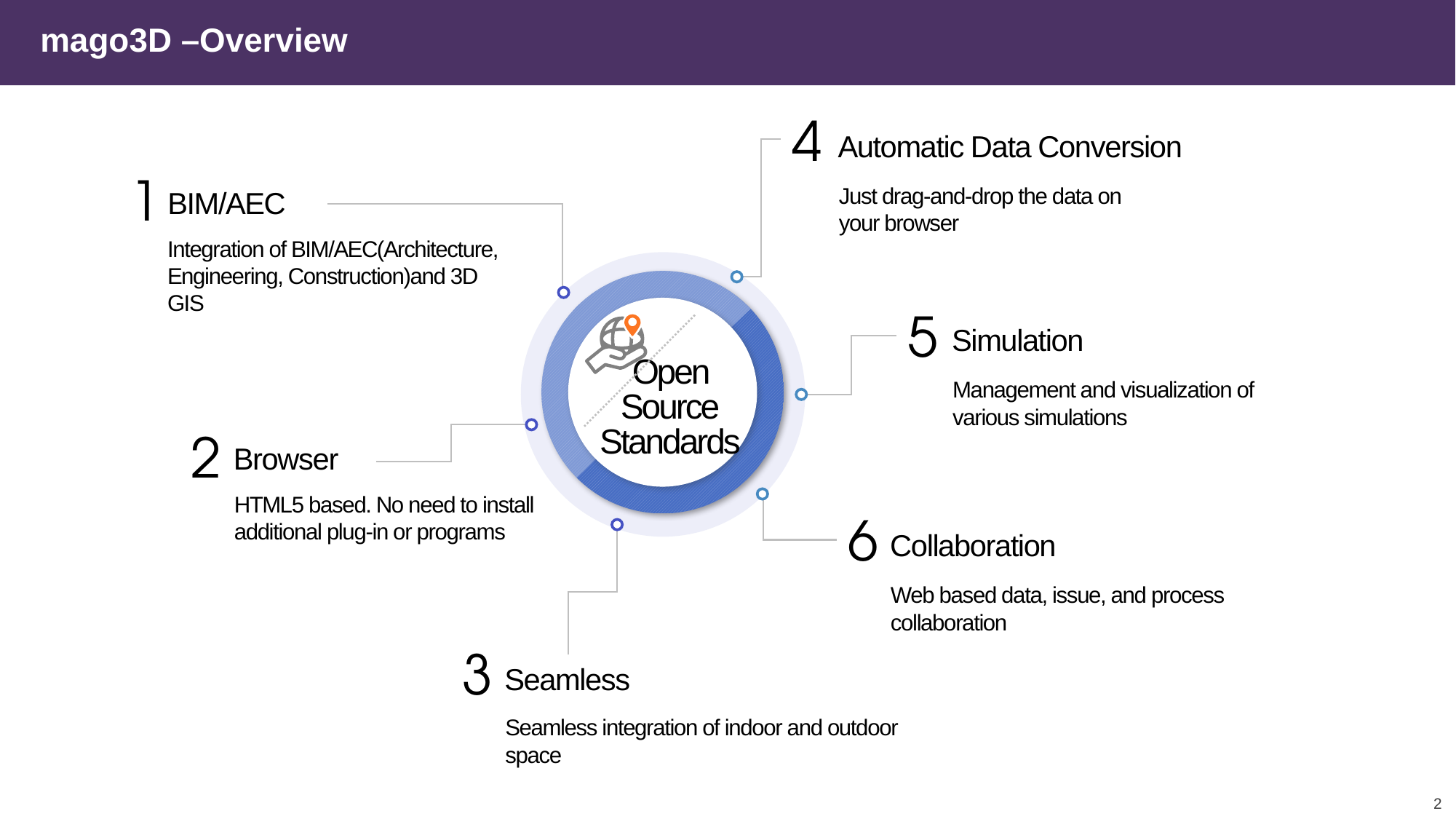

mago3D –Overview
4
Automatic Data Conversion

1
Just drag-and-drop the data on your browser
BIM/AEC

Integration of BIM/AEC(Architecture, Engineering, Construction)and 3D GIS

5

Simulation

Open Source
Standards
Management and visualization of various simulations

2

Browser

HTML5 based. No need to install additional plug-in or programs

6

Collaboration

Web based data, issue, and process collaboration
3
Seamless
Seamless integration of indoor and outdoor space
# 2